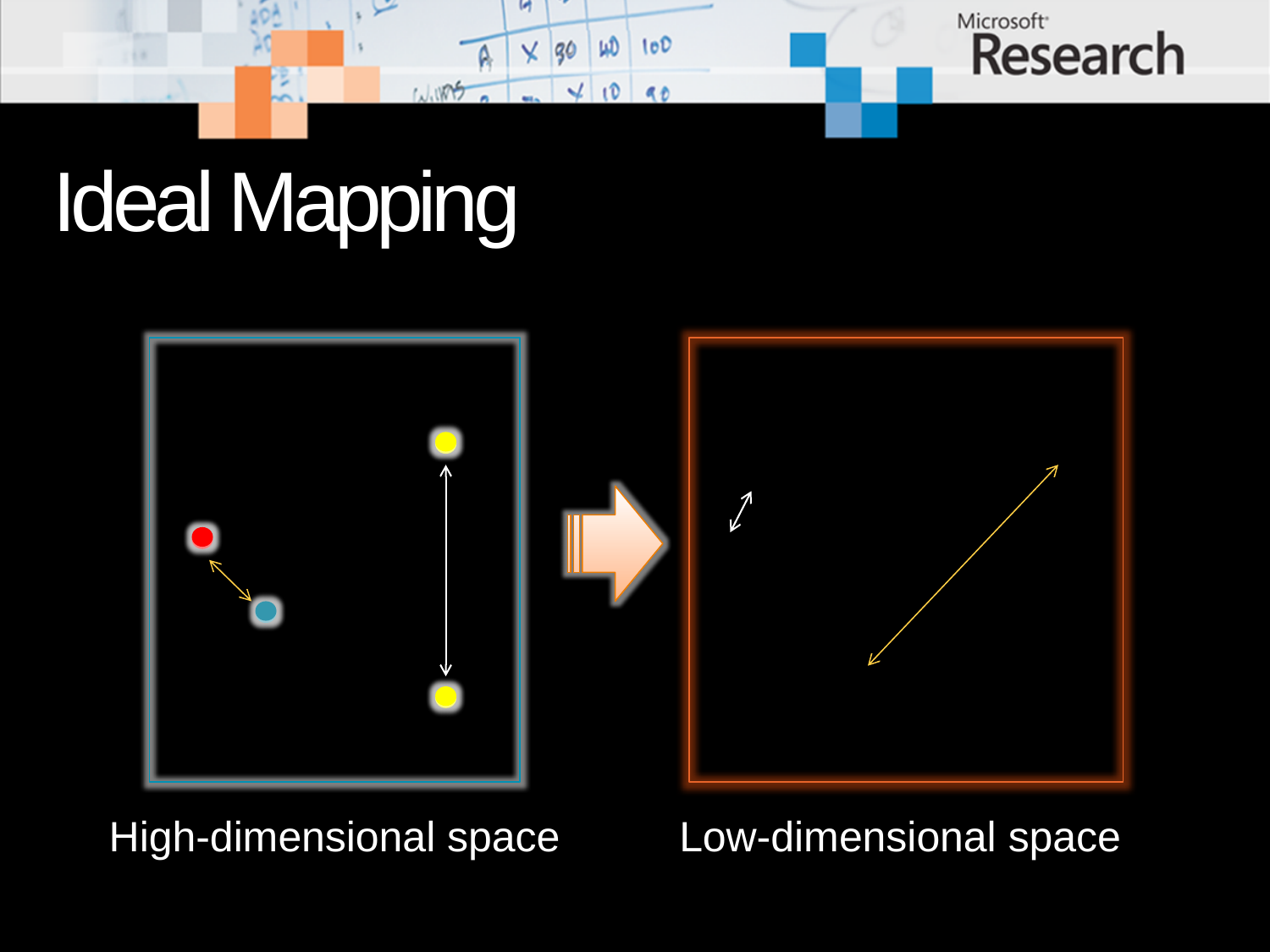

# Ideal Mapping

High-dimensional space
Low-dimensional space